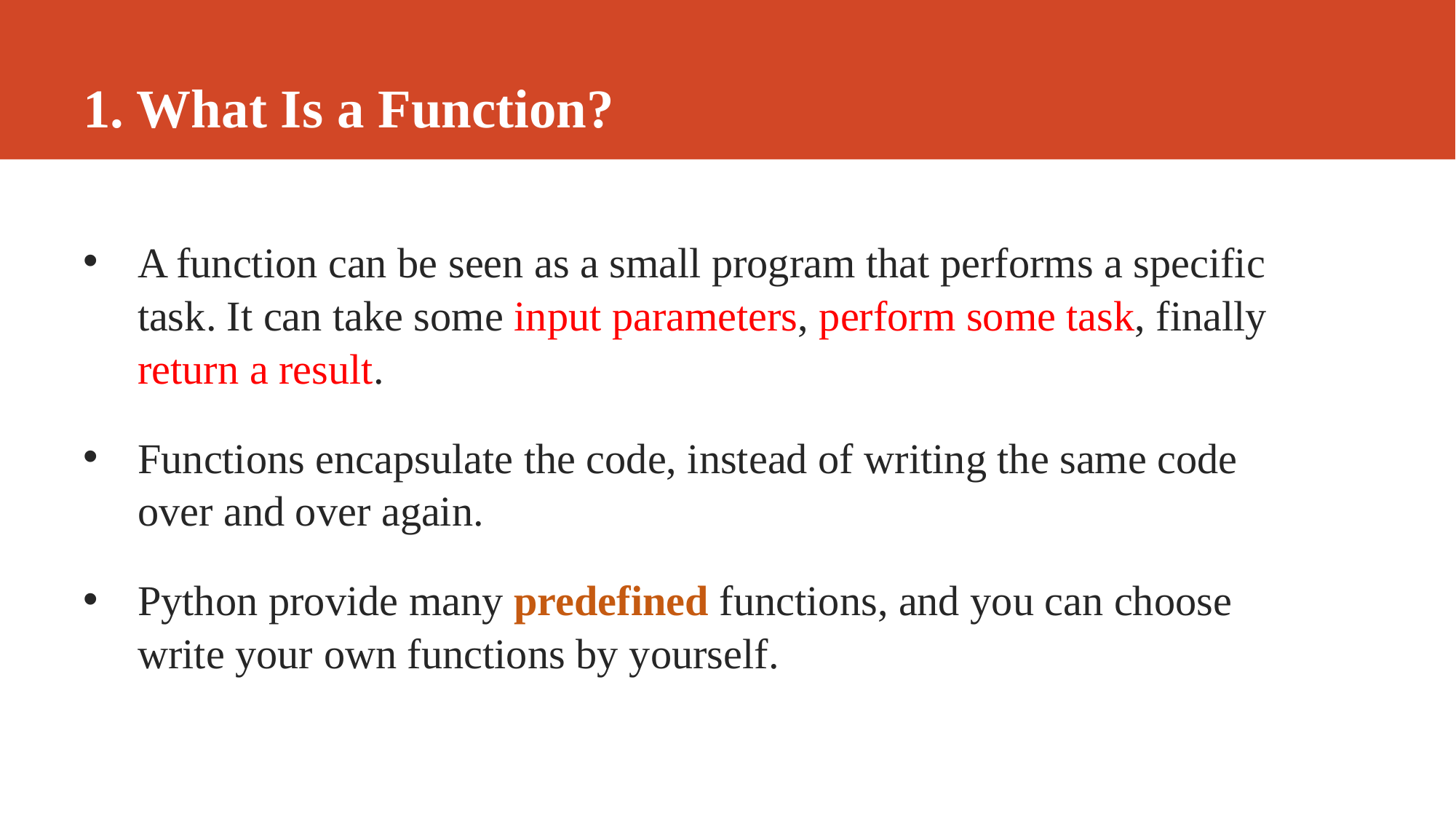

# 1. What Is a Function?
A function can be seen as a small program that performs a specific task. It can take some input parameters, perform some task, finally return a result.
Functions encapsulate the code, instead of writing the same code over and over again.
Python provide many predefined functions, and you can choose write your own functions by yourself.